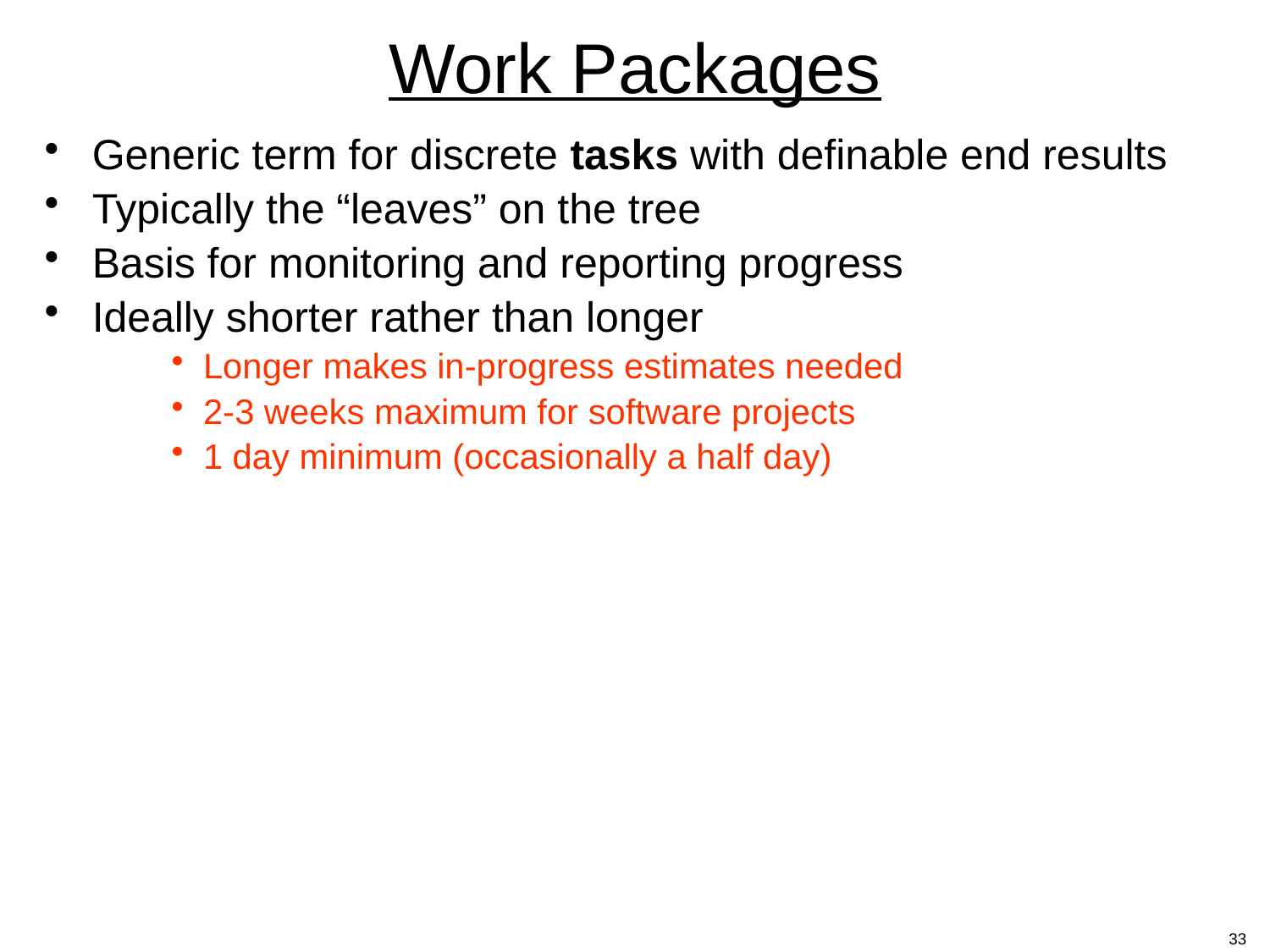

# Work Packages
Generic term for discrete tasks with definable end results
Typically the “leaves” on the tree
Basis for monitoring and reporting progress
Ideally shorter rather than longer
Longer makes in-progress estimates needed
2-3 weeks maximum for software projects
1 day minimum (occasionally a half day)
33